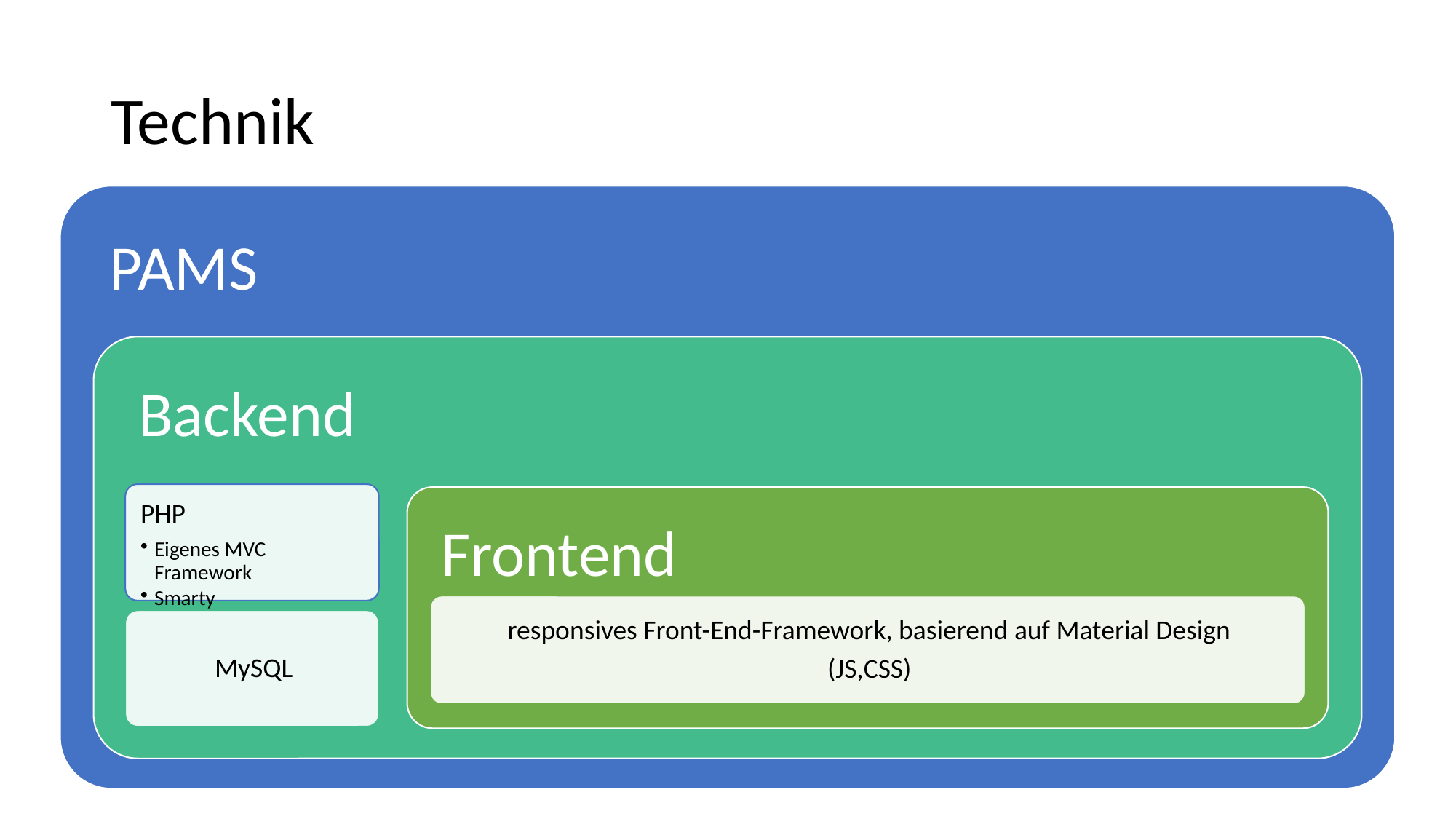

# Technik
PAMS
Backend
PHP
Eigenes MVC Framework
Smarty
MySQL
Frontend
responsives Front-End-Framework, basierend auf Material Design
(JS,CSS)